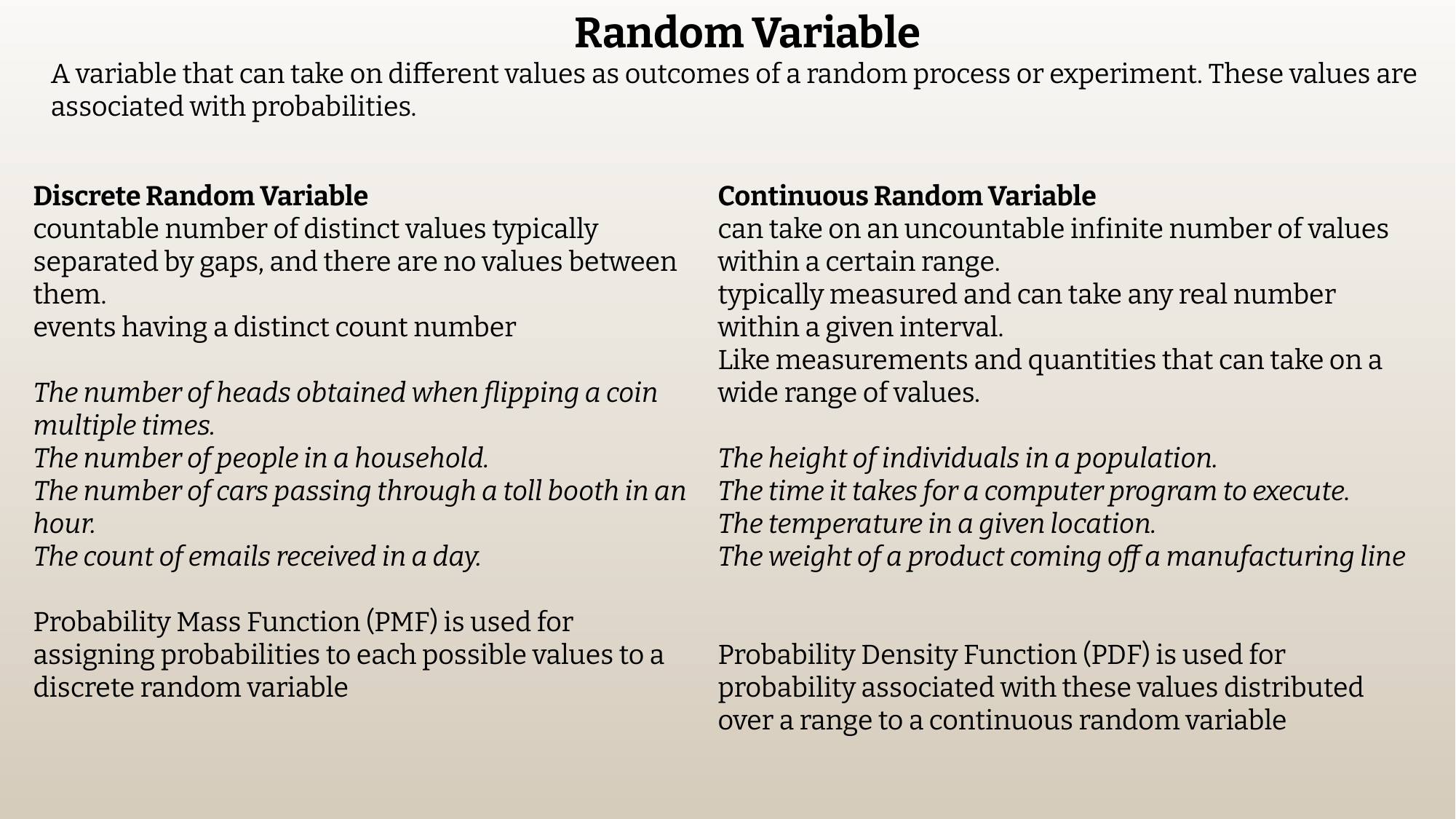

Random Variable
A variable that can take on different values as outcomes of a random process or experiment. These values are associated with probabilities.
Continuous Random Variable
can take on an uncountable infinite number of values within a certain range.
typically measured and can take any real number within a given interval.
Like measurements and quantities that can take on a wide range of values.

The height of individuals in a population.
The time it takes for a computer program to execute.
The temperature in a given location.
The weight of a product coming off a manufacturing line

Probability Density Function (PDF) is used for probability associated with these values distributed over a range to a continuous random variable
Discrete Random Variable
countable number of distinct values typically separated by gaps, and there are no values between them.
events having a distinct count number

The number of heads obtained when flipping a coin multiple times.
The number of people in a household.
The number of cars passing through a toll booth in an hour.
The count of emails received in a day.

Probability Mass Function (PMF) is used for assigning probabilities to each possible values to a discrete random variable